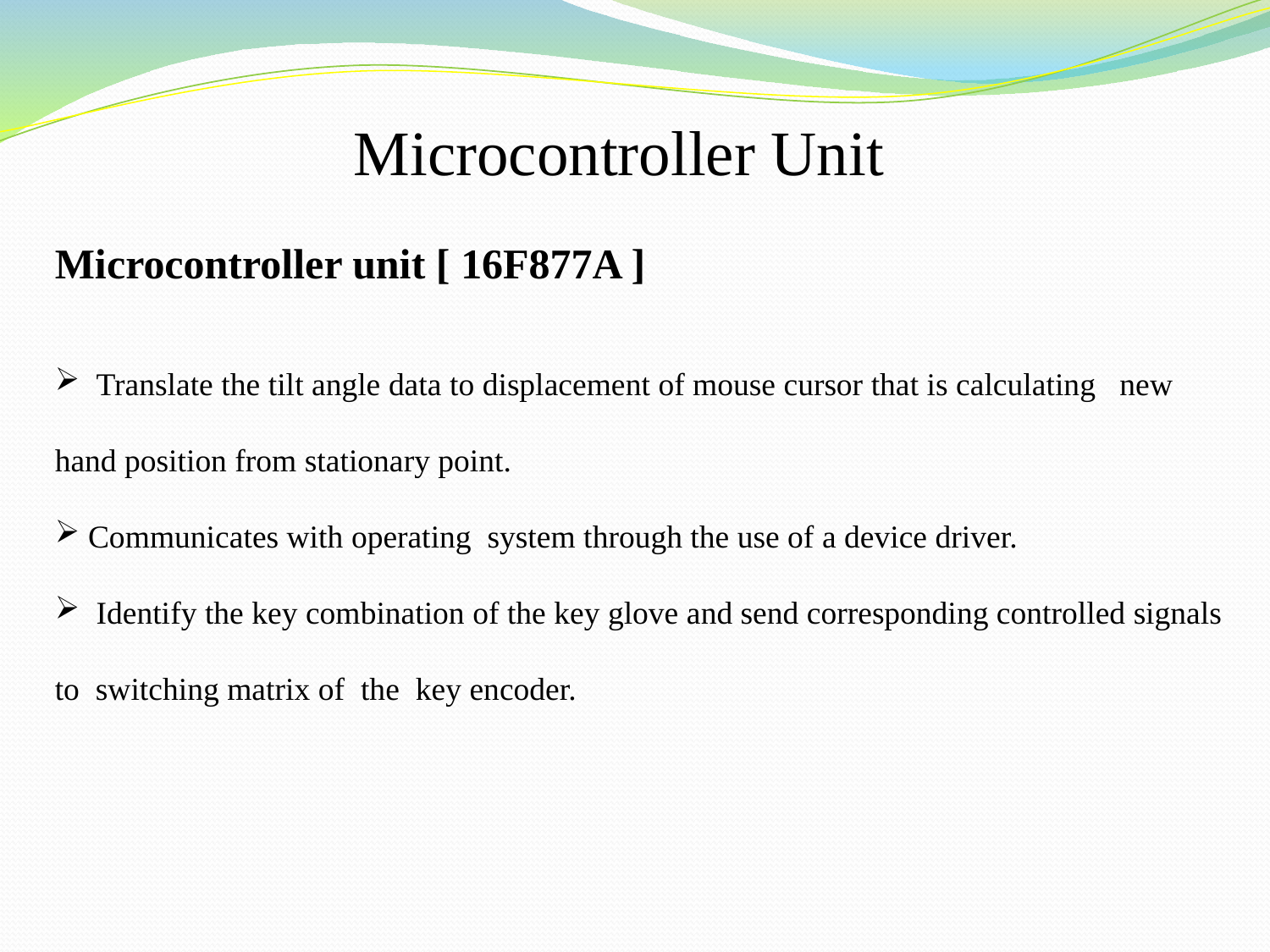

Microcontroller Unit

Microcontroller unit [ 16F877A ]

  Translate the tilt angle data to displacement of mouse cursor that is calculating   new         hand position from stationary point.
 Communicates with operating  system through the use of a device driver.
  Identify the key combination of the key glove and send corresponding controlled signals  to  switching matrix of  the  key encoder.